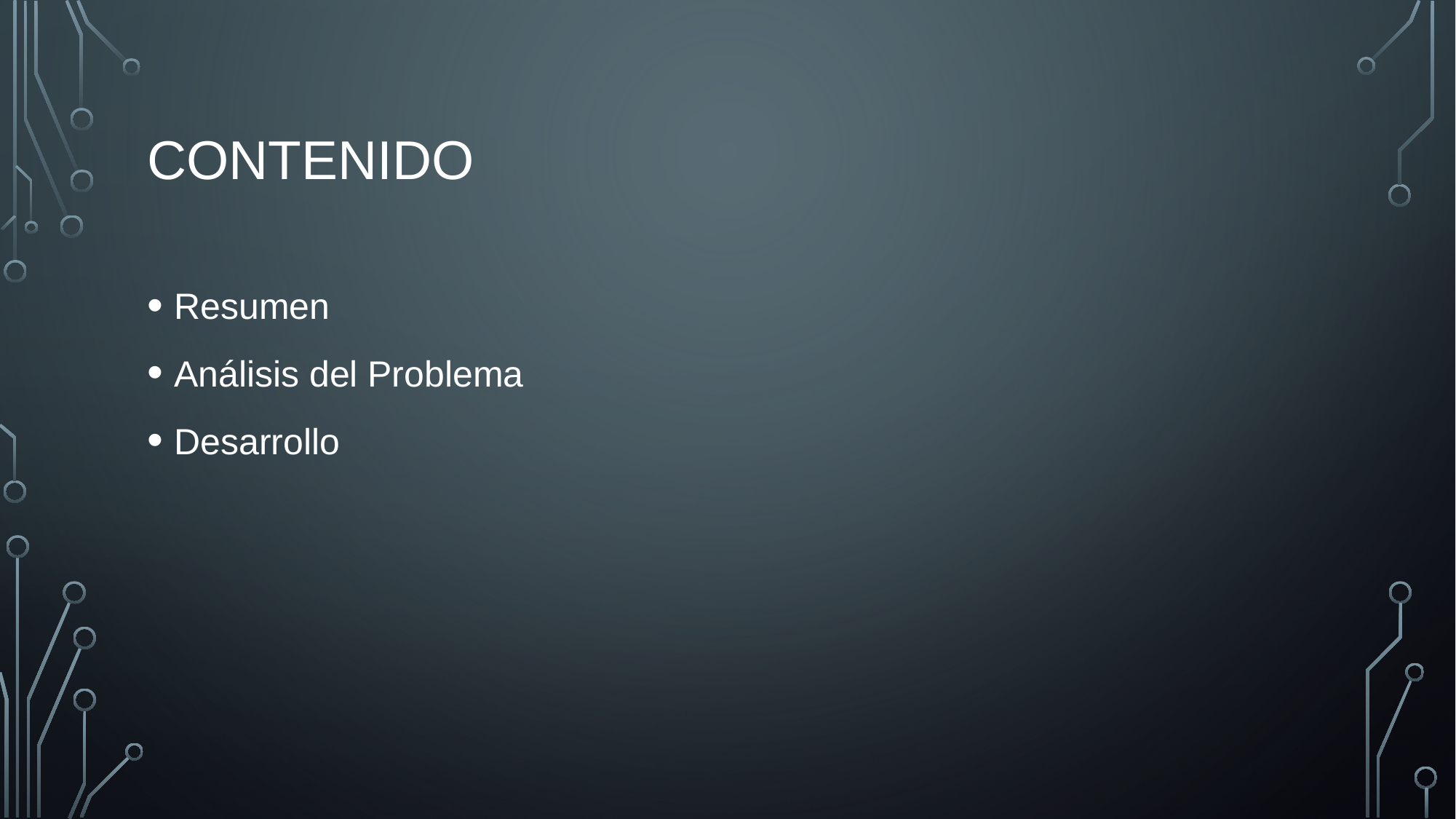

# contenido
Resumen
Análisis del Problema
Desarrollo